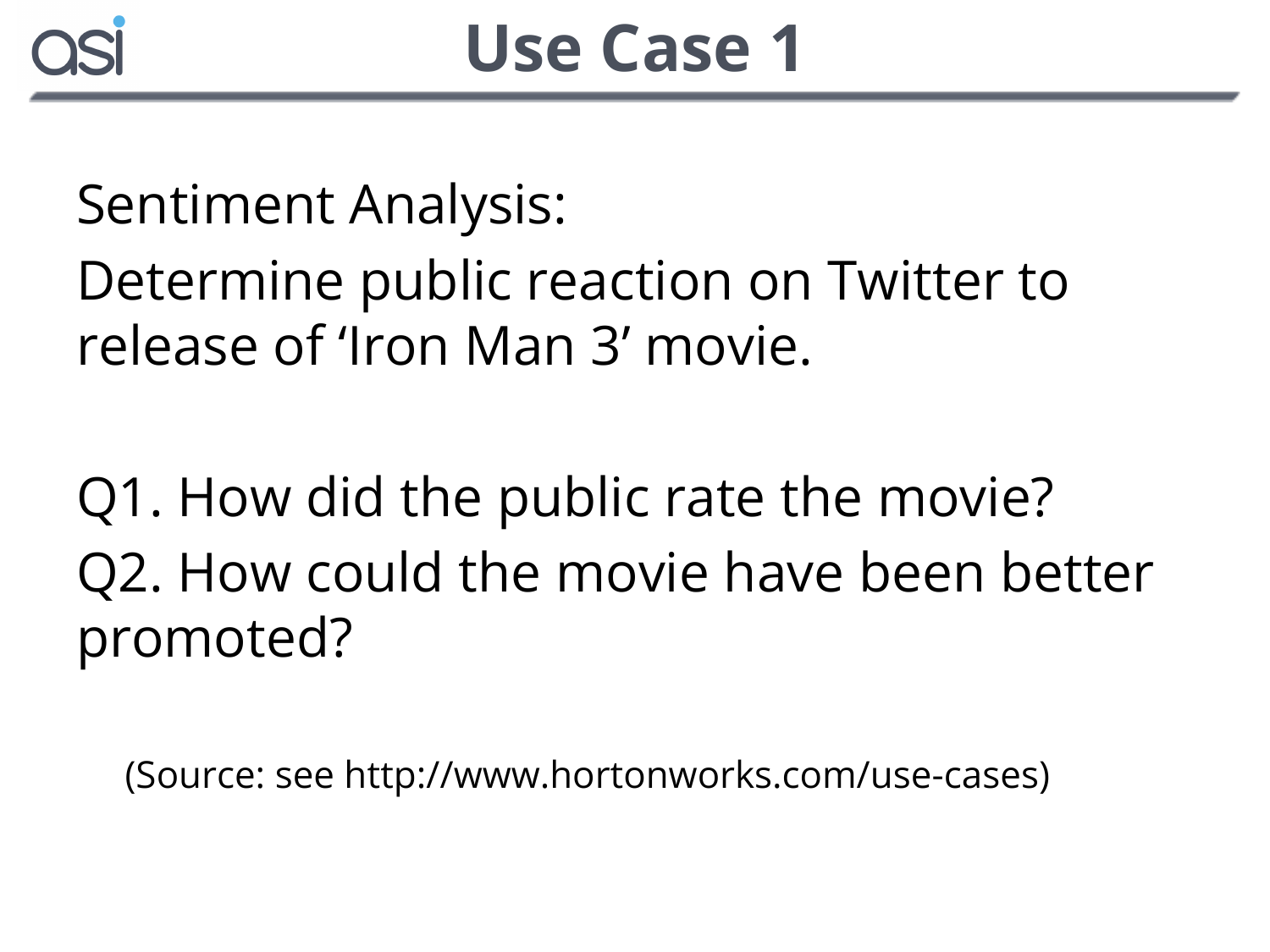

# Use Case 1
Sentiment Analysis:
Determine public reaction on Twitter to release of ‘Iron Man 3’ movie.

Q1. How did the public rate the movie?
Q2. How could the movie have been better promoted?

     (Source: see http://www.hortonworks.com/use-cases)